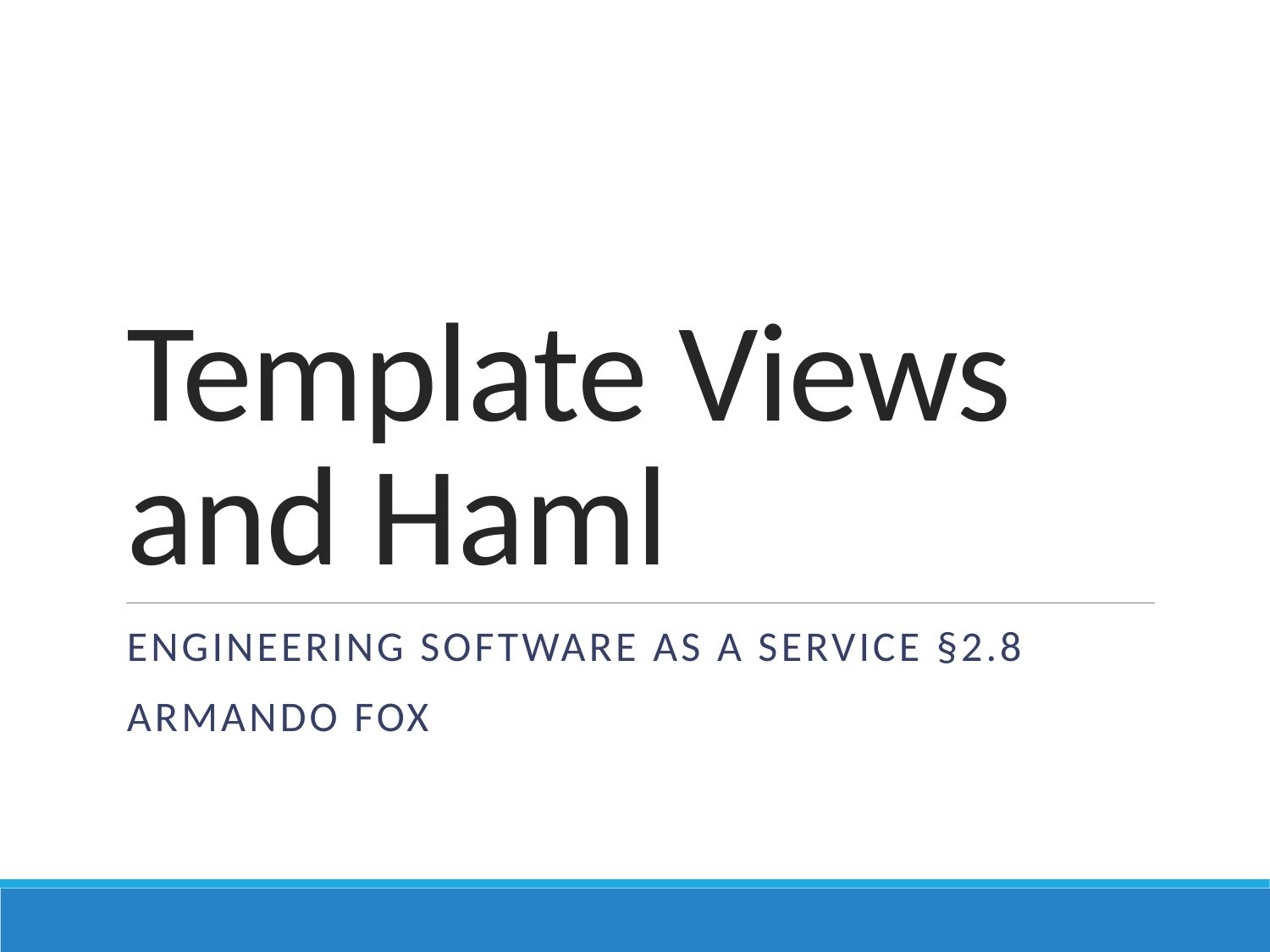

# Template Views and Haml
Engineering Software as a Service §2.8
Armando Fox